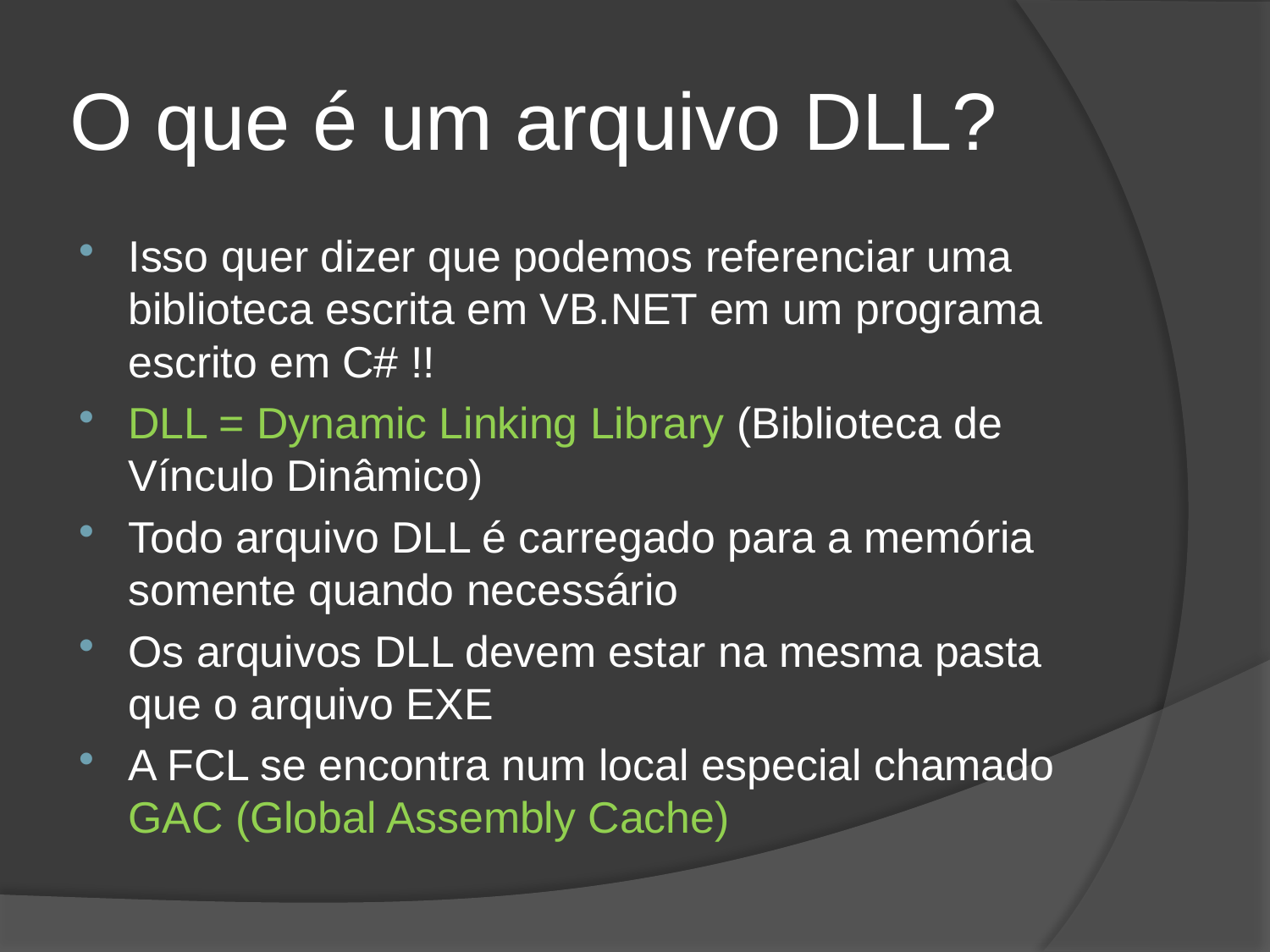

# O que é um arquivo DLL?
Isso quer dizer que podemos referenciar uma biblioteca escrita em VB.NET em um programa escrito em C# !!
DLL = Dynamic Linking Library (Biblioteca de Vínculo Dinâmico)
Todo arquivo DLL é carregado para a memória somente quando necessário
Os arquivos DLL devem estar na mesma pasta que o arquivo EXE
A FCL se encontra num local especial chamado GAC (Global Assembly Cache)